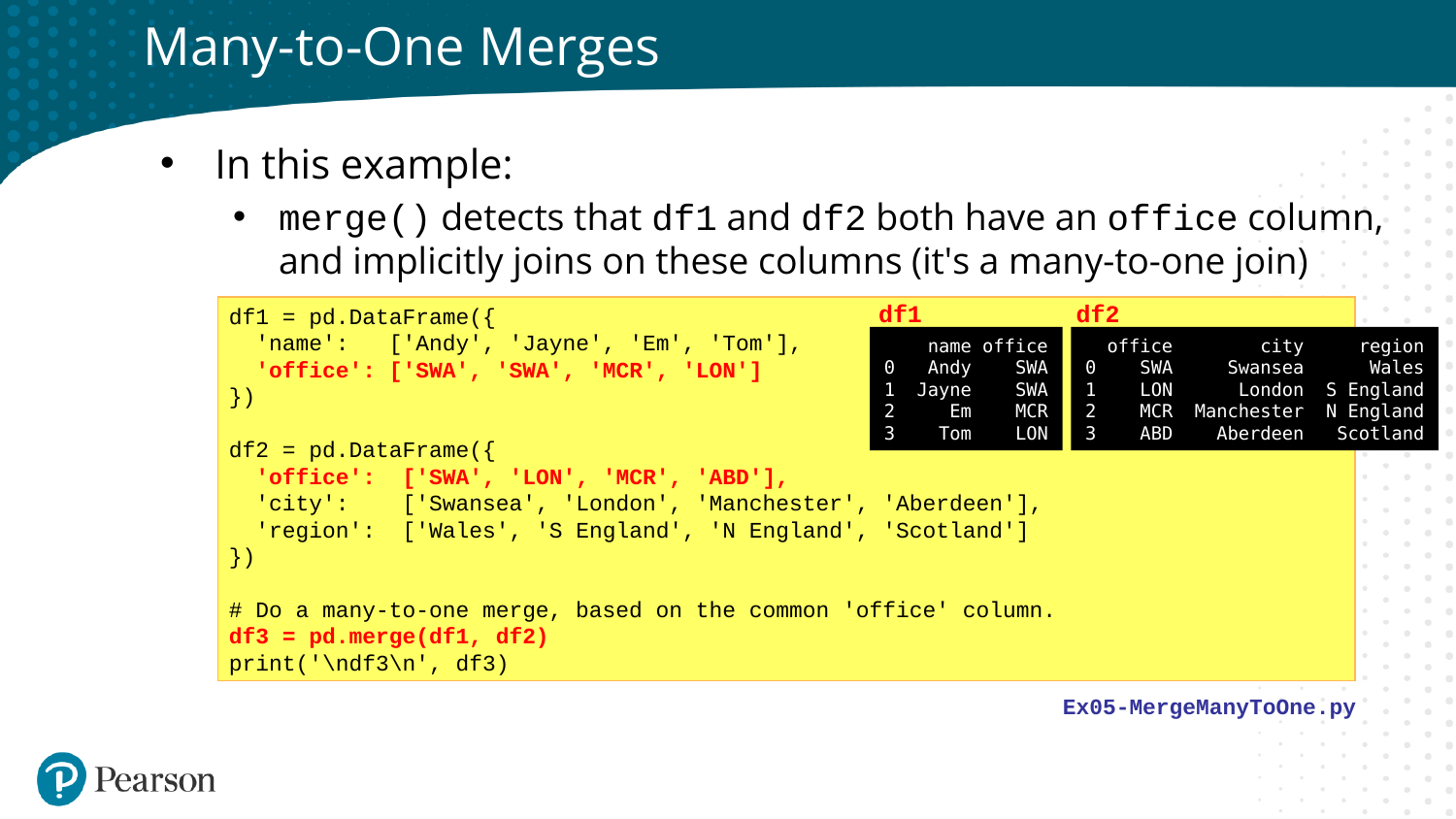

# Many-to-One Merges
In this example:
merge() detects that df1 and df2 both have an office column, and implicitly joins on these columns (it's a many-to-one join)
df1
df2
df1 = pd.DataFrame({
  'name':   ['Andy', 'Jayne', 'Em', 'Tom'],
  'office': ['SWA', 'SWA', 'MCR', 'LON']
})

df2 = pd.DataFrame({
  'office':  ['SWA', 'LON', 'MCR', 'ABD'],
  'city':    ['Swansea', 'London', 'Manchester', 'Aberdeen'],
  'region':  ['Wales', 'S England', 'N England', 'Scotland']
})

# Do a many-to-one merge, based on the common 'office' column.
df3 = pd.merge(df1, df2)
print('\ndf3\n', df3)
    name office
0   Andy    SWA
1  Jayne    SWA
2     Em    MCR
3    Tom    LON
  office        city     region
0    SWA     Swansea      Wales
1    LON      London  S England
2    MCR  Manchester  N England
3    ABD    Aberdeen   Scotland
Ex05-MergeManyToOne.py